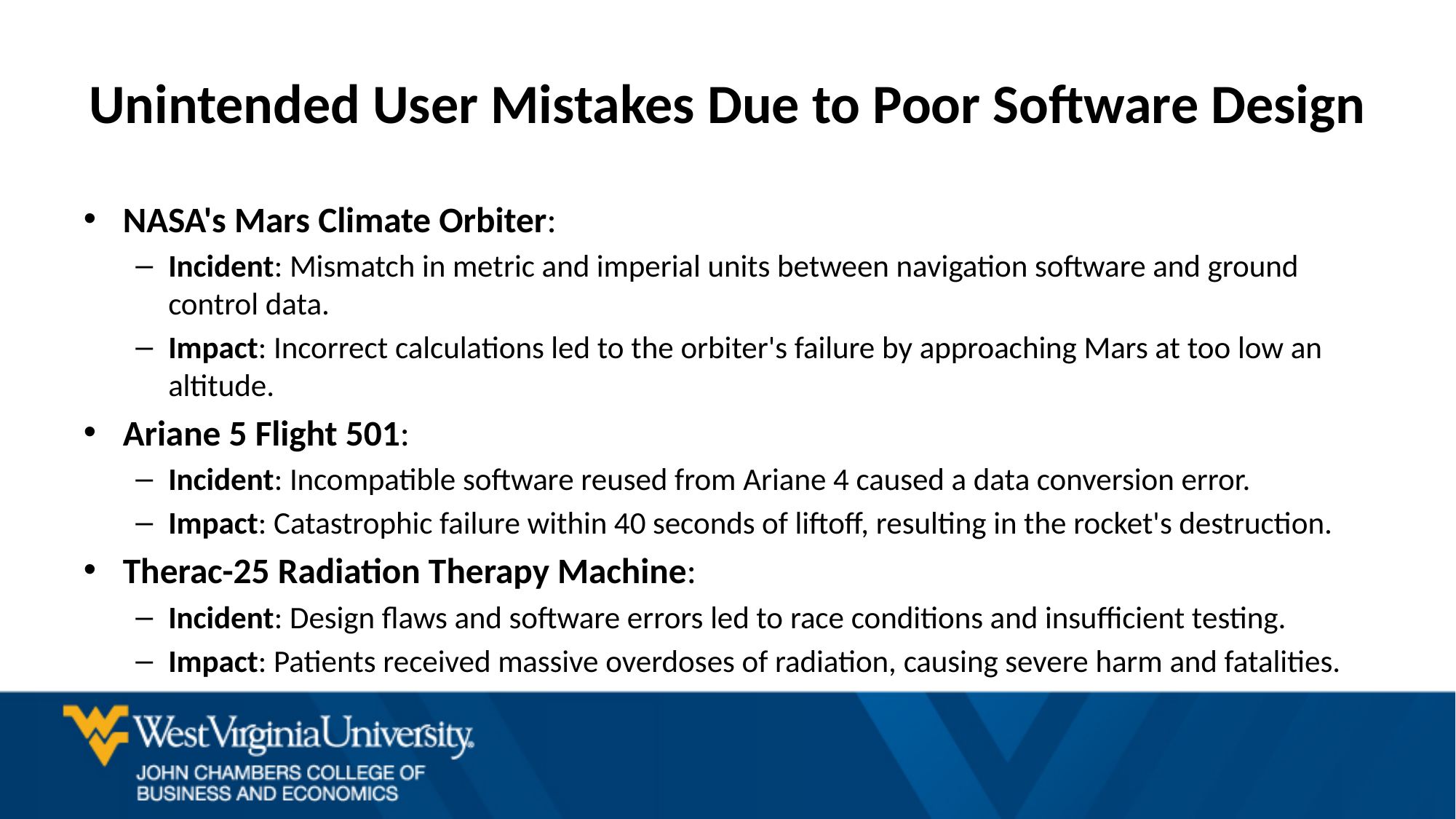

# Unintended User Mistakes Due to Poor Software Design
NASA's Mars Climate Orbiter:
Incident: Mismatch in metric and imperial units between navigation software and ground control data.
Impact: Incorrect calculations led to the orbiter's failure by approaching Mars at too low an altitude.
Ariane 5 Flight 501:
Incident: Incompatible software reused from Ariane 4 caused a data conversion error.
Impact: Catastrophic failure within 40 seconds of liftoff, resulting in the rocket's destruction.
Therac-25 Radiation Therapy Machine:
Incident: Design flaws and software errors led to race conditions and insufficient testing.
Impact: Patients received massive overdoses of radiation, causing severe harm and fatalities.